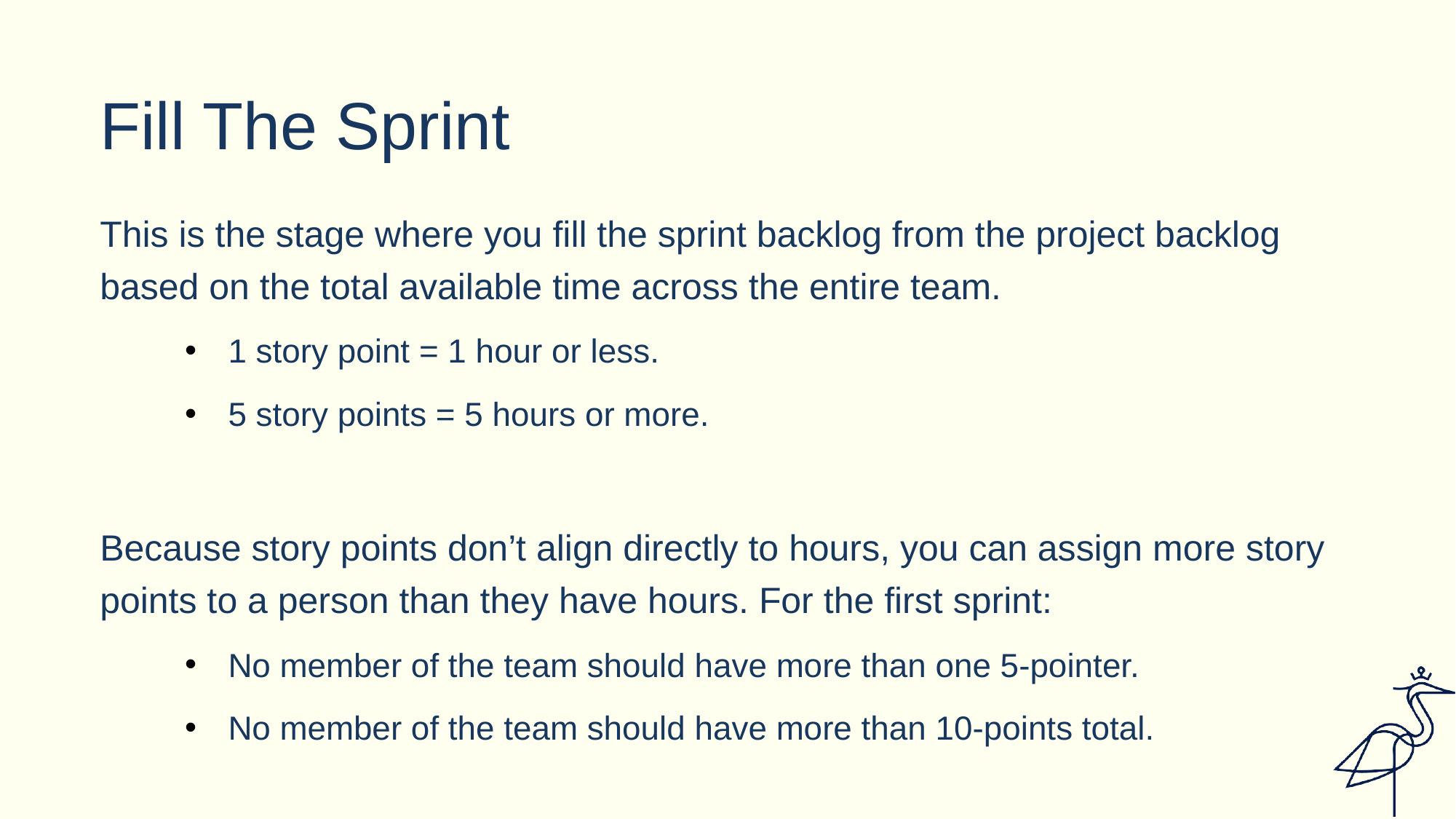

# Fill The Sprint
This is the stage where you fill the sprint backlog from the project backlog based on the total available time across the entire team.
1 story point = 1 hour or less.
5 story points = 5 hours or more.

Because story points don’t align directly to hours, you can assign more story points to a person than they have hours. For the first sprint:
No member of the team should have more than one 5-pointer.
No member of the team should have more than 10-points total.